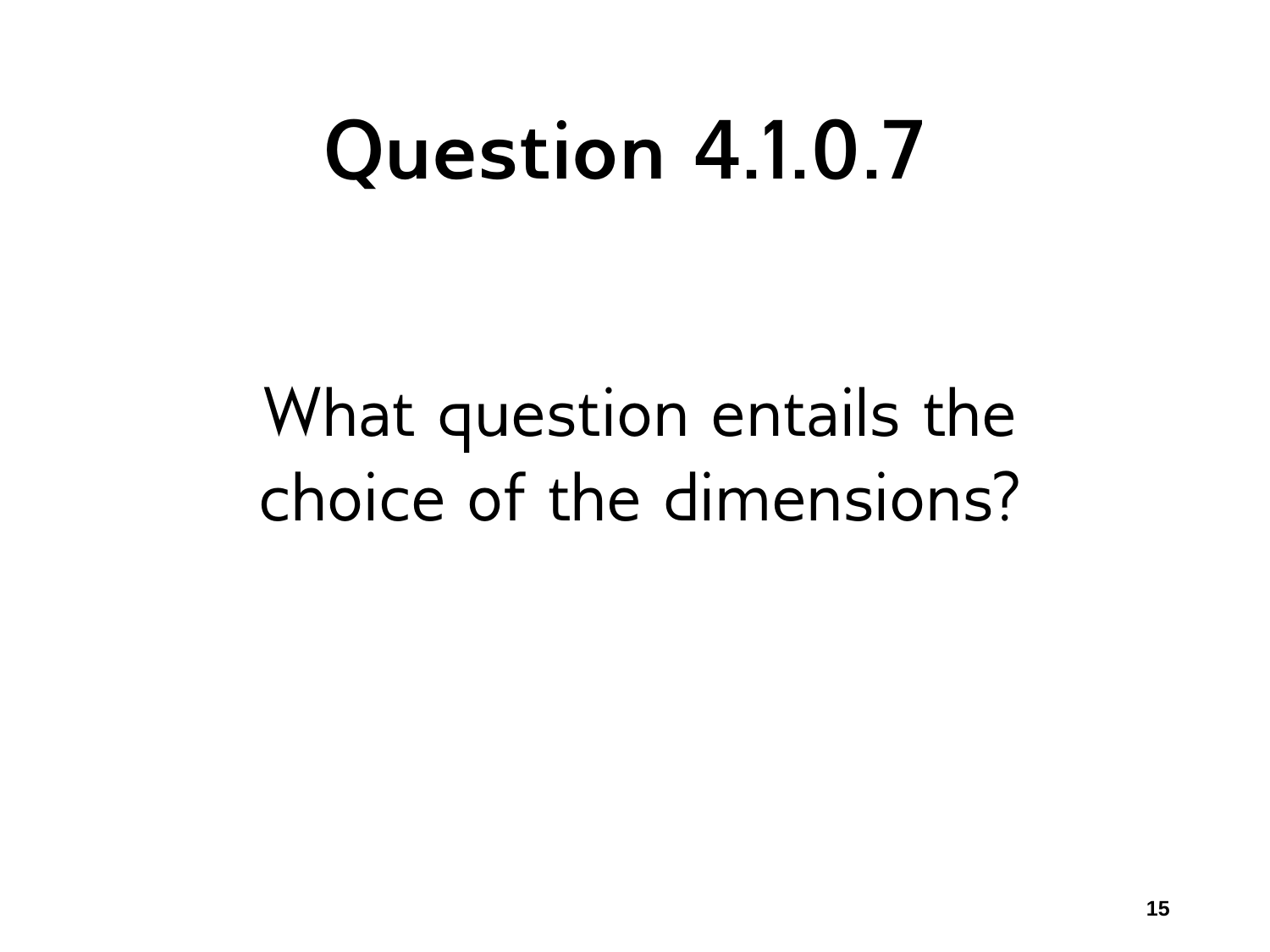

# Question 4.1.0.7
What question entails the
choice of the dimensions?
15